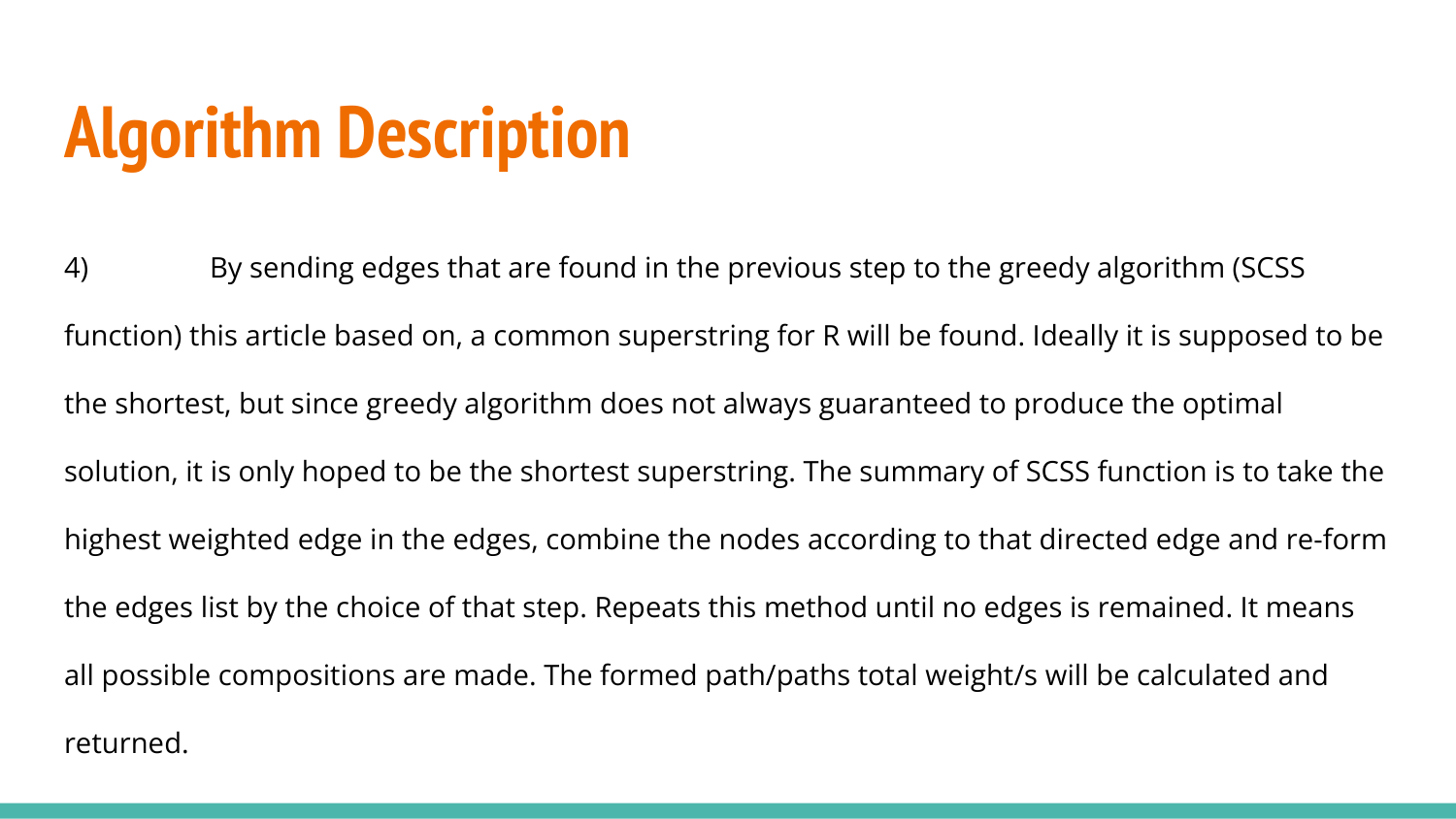

# Algorithm Description
4)	By sending edges that are found in the previous step to the greedy algorithm (SCSS function) this article based on, a common superstring for R will be found. Ideally it is supposed to be the shortest, but since greedy algorithm does not always guaranteed to produce the optimal solution, it is only hoped to be the shortest superstring. The summary of SCSS function is to take the highest weighted edge in the edges, combine the nodes according to that directed edge and re-form the edges list by the choice of that step. Repeats this method until no edges is remained. It means all possible compositions are made. The formed path/paths total weight/s will be calculated and returned.